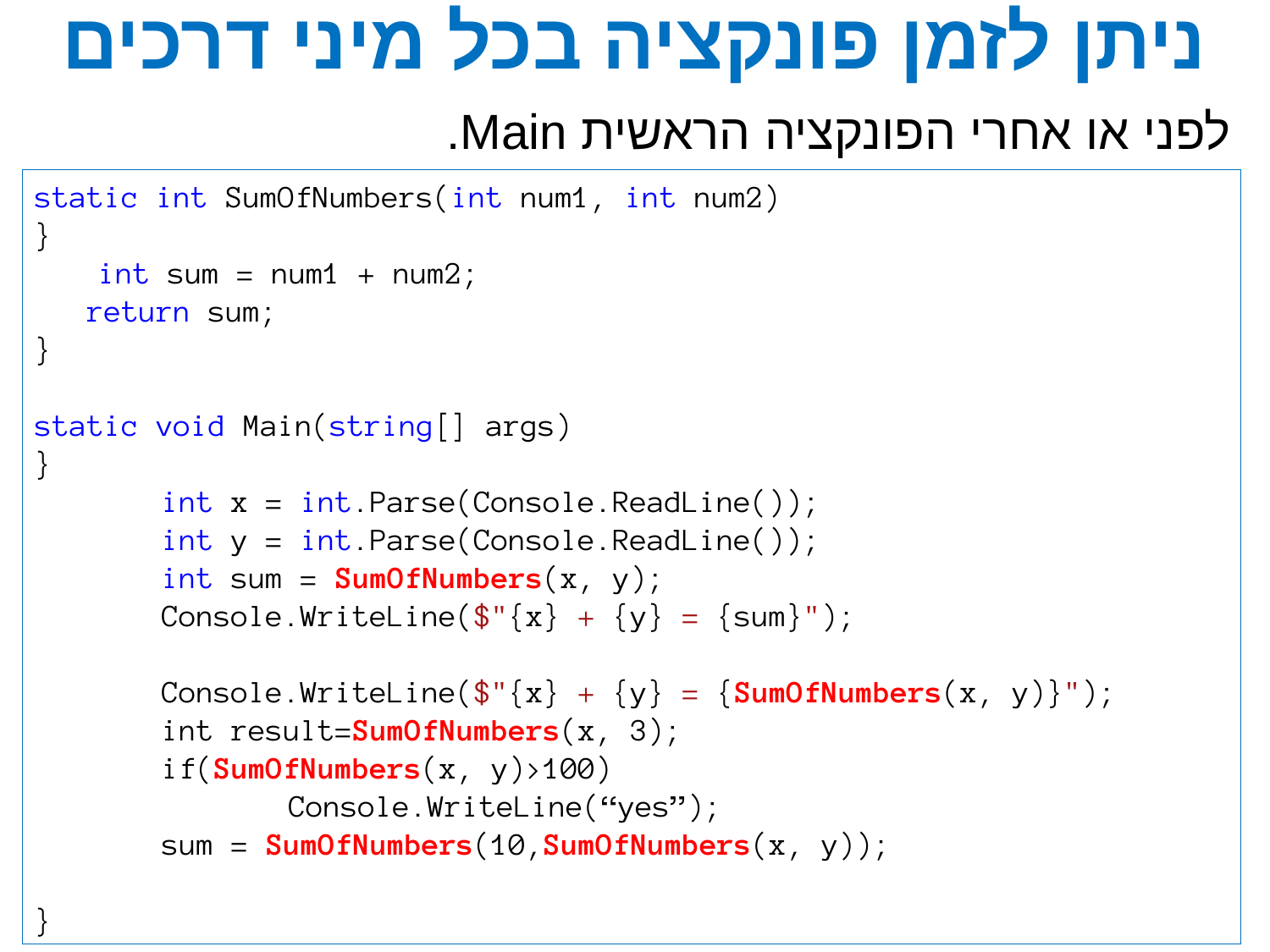

# ניתן לזמן פונקציה בכל מיני דרכים
לפני או אחרי הפונקציה הראשית Main.
static int SumOfNumbers(int num1, int num2)
}
int sum = num1 + num2;
   return sum;
}

static void Main(string[] args)
}
int x = int.Parse(Console.ReadLine());
int y = int.Parse(Console.ReadLine());
int sum = SumOfNumbers(x, y);
Console.WriteLine($"{x} + {y} = {sum}");

Console.WriteLine($"{x} + {y} = {SumOfNumbers(x, y)}");
int result=SumOfNumbers(x, 3);
if(SumOfNumbers(x, y)>100)
	Console.WriteLine(“yes”);
sum = SumOfNumbers(10,SumOfNumbers(x, y));

}